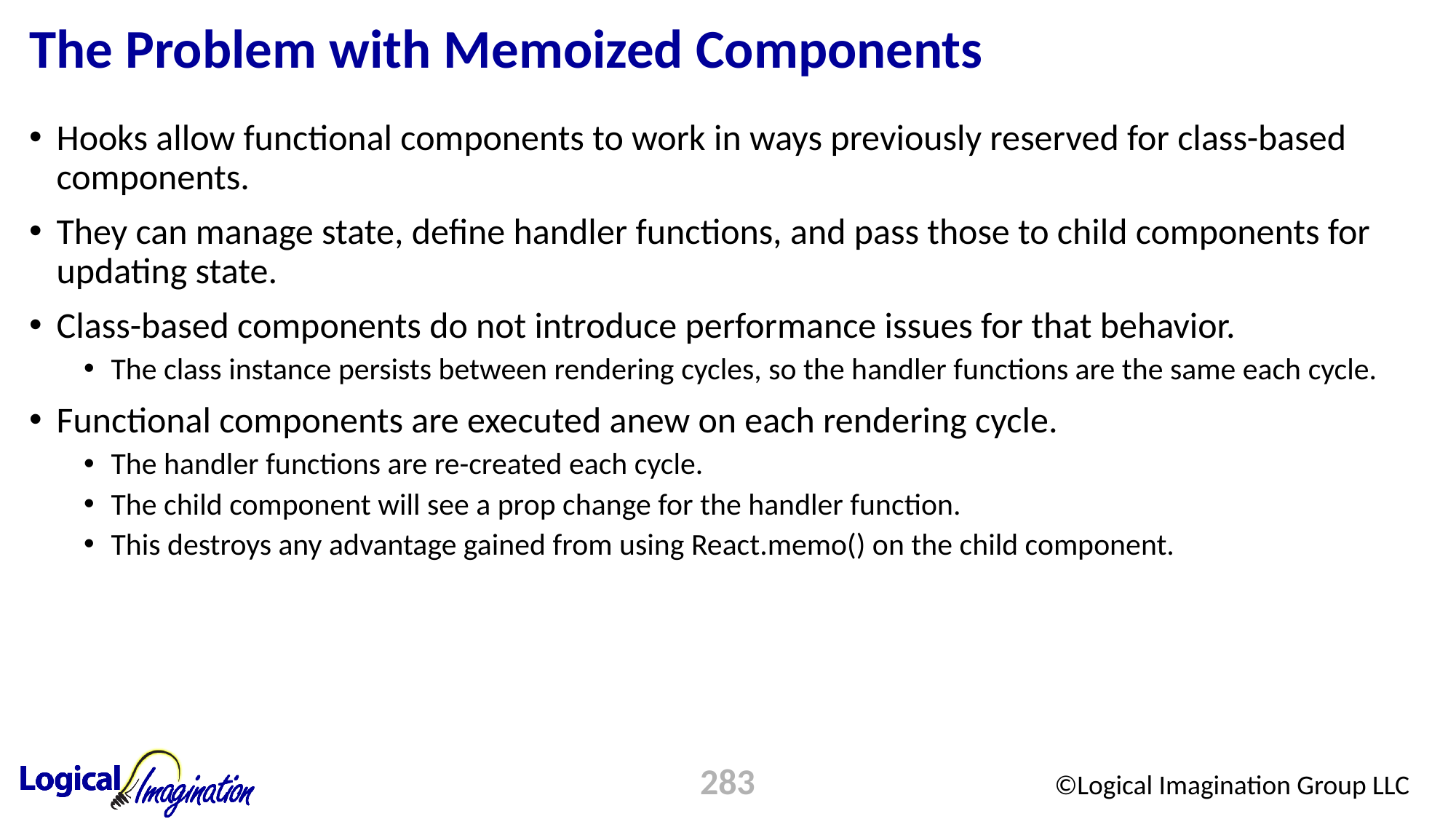

# The Problem with Memoized Components
Hooks allow functional components to work in ways previously reserved for class-based components.
They can manage state, define handler functions, and pass those to child components for updating state.
Class-based components do not introduce performance issues for that behavior.
The class instance persists between rendering cycles, so the handler functions are the same each cycle.
Functional components are executed anew on each rendering cycle.
The handler functions are re-created each cycle.
The child component will see a prop change for the handler function.
This destroys any advantage gained from using React.memo() on the child component.

283